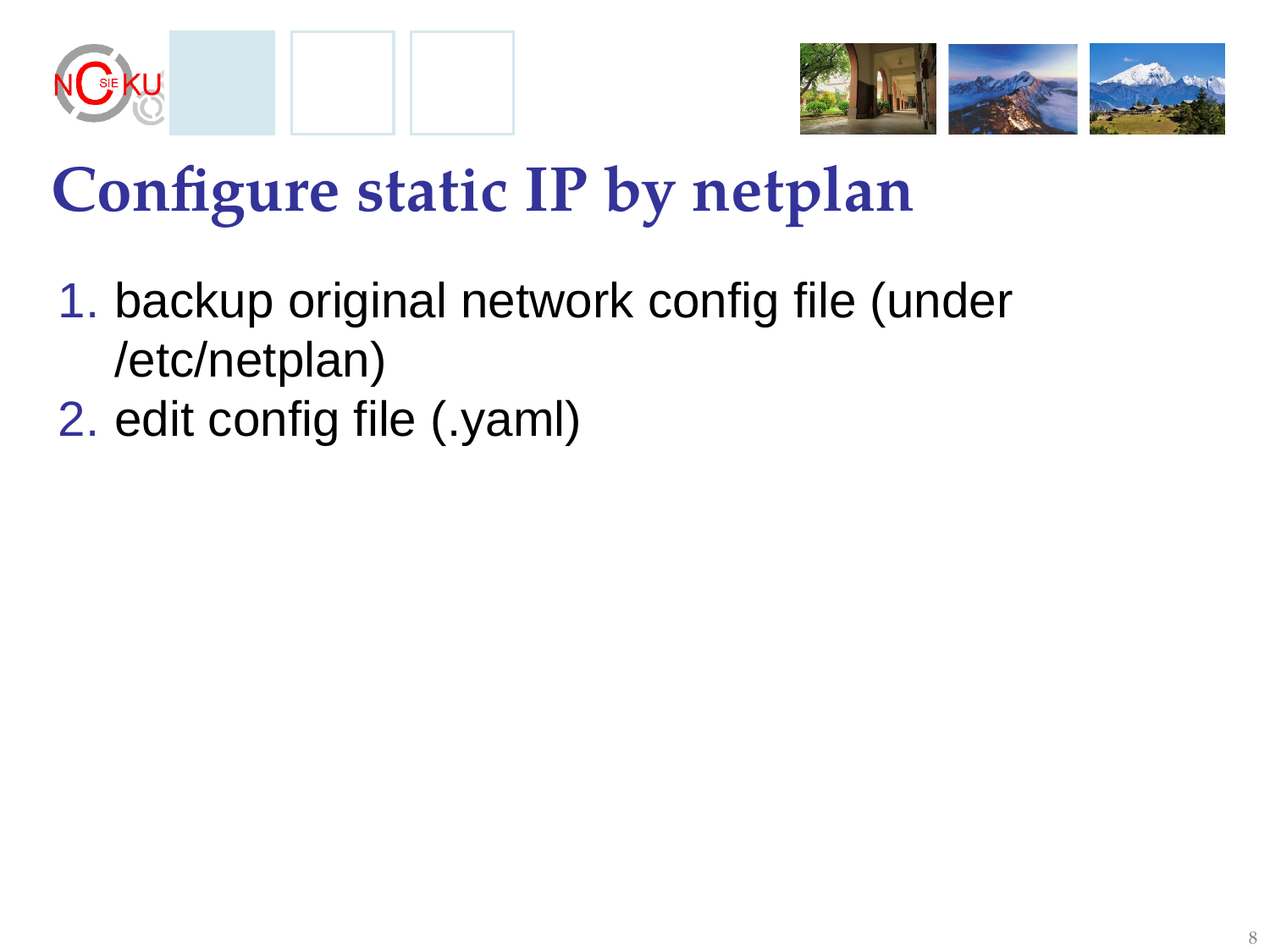

# Configure static IP by netplan
backup original network config file (under /etc/netplan)
edit config file (.yaml)
8